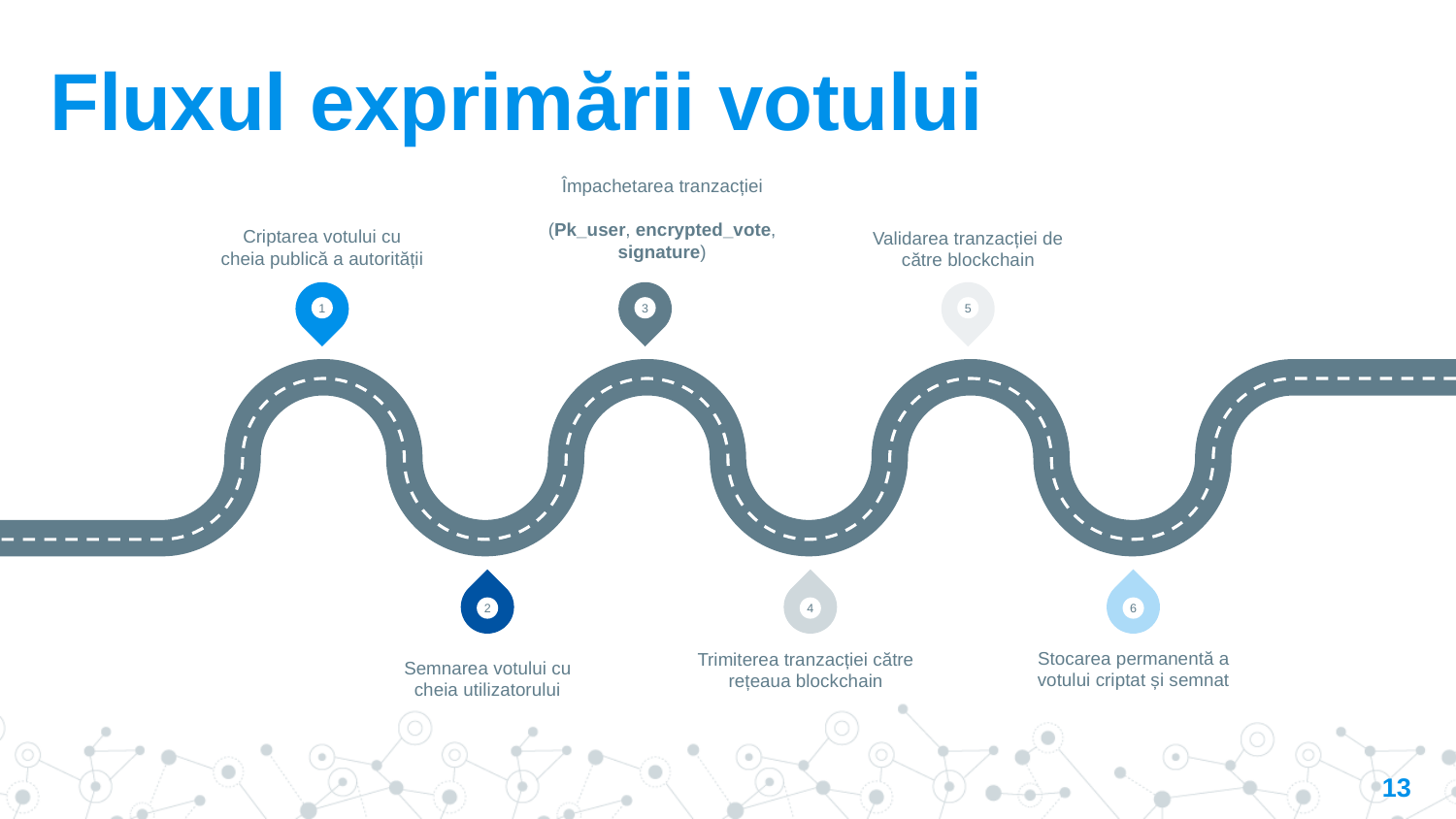

Fluxul exprimării votului
Criptarea votului cu cheia publică a autorității
Validarea tranzacției de către blockchain
Împachetarea tranzacției

(Pk_user, encrypted_vote, signature)

1

3

5

2

4

6
Semnarea votului cu cheia utilizatorului
Stocarea permanentă a votului criptat și semnat
Trimiterea tranzacției către rețeaua blockchain

13